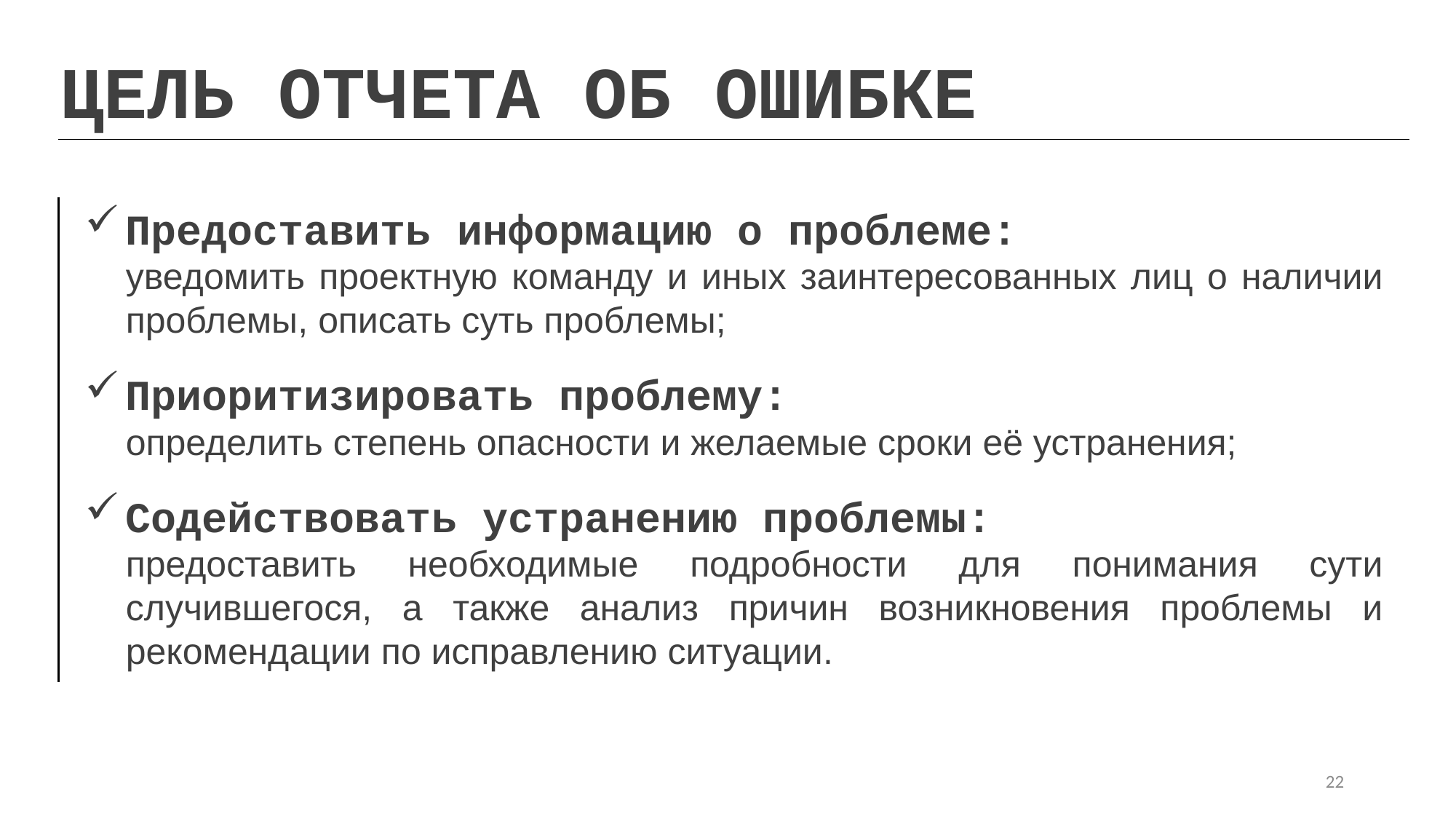

ЦЕЛЬ ОТЧЕТА ОБ ОШИБКЕ
Предоставить информацию о проблеме:
уведомить проектную команду и иных заинтересованных лиц о наличии проблемы, описать суть проблемы;
Приоритизировать проблему:
определить степень опасности и желаемые сроки её устранения;
Содействовать устранению проблемы:
предоставить необходимые подробности для понимания сути случившегося, а также анализ причин возникновения проблемы и рекомендации по исправлению ситуации.
22